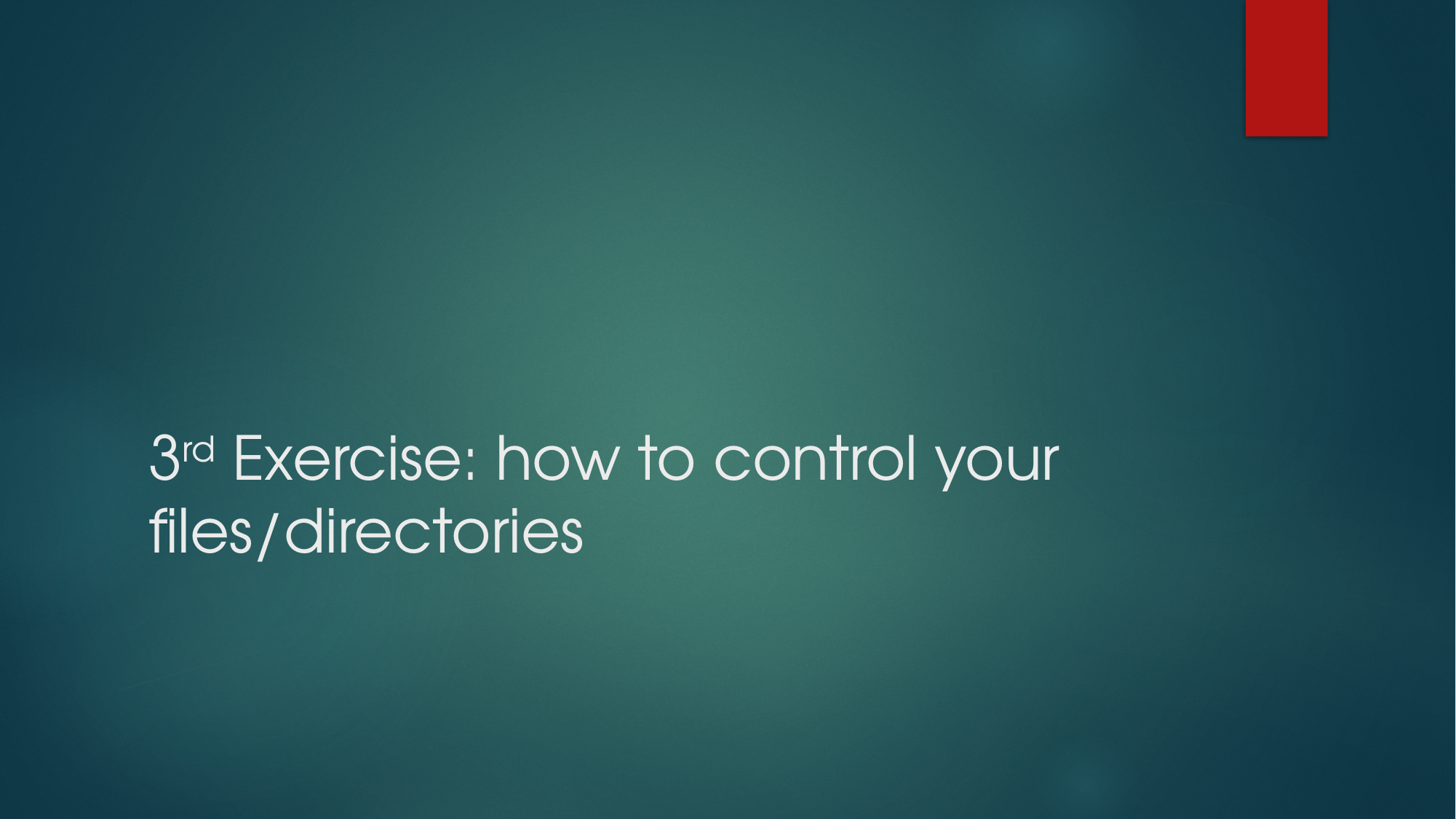

# 3rd Exercise: how to control your files/directories